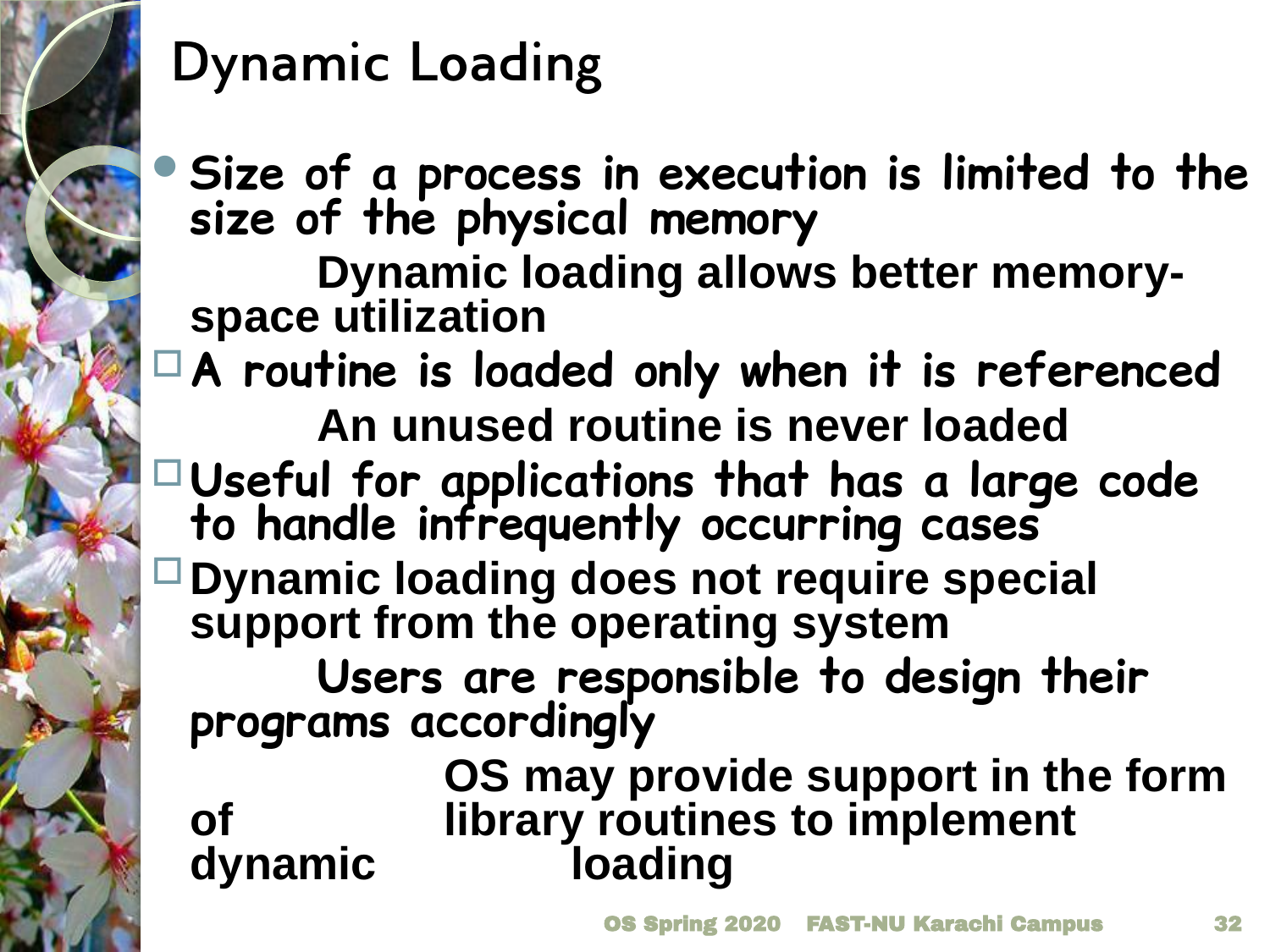

# Dynamic Loading
Size of a process in execution is limited to the size of the physical memory
	  	Dynamic loading allows better memory-	space utilization
A routine is loaded only when it is referenced
		An unused routine is never loaded
Useful for applications that has a large code to handle infrequently occurring cases
Dynamic loading does not require special support from the operating system
		Users are responsible to design their 	programs accordingly
			OS may provide support in the form of 		library routines to implement dynamic 		loading
OS Spring 2020
FAST-NU Karachi Campus
32